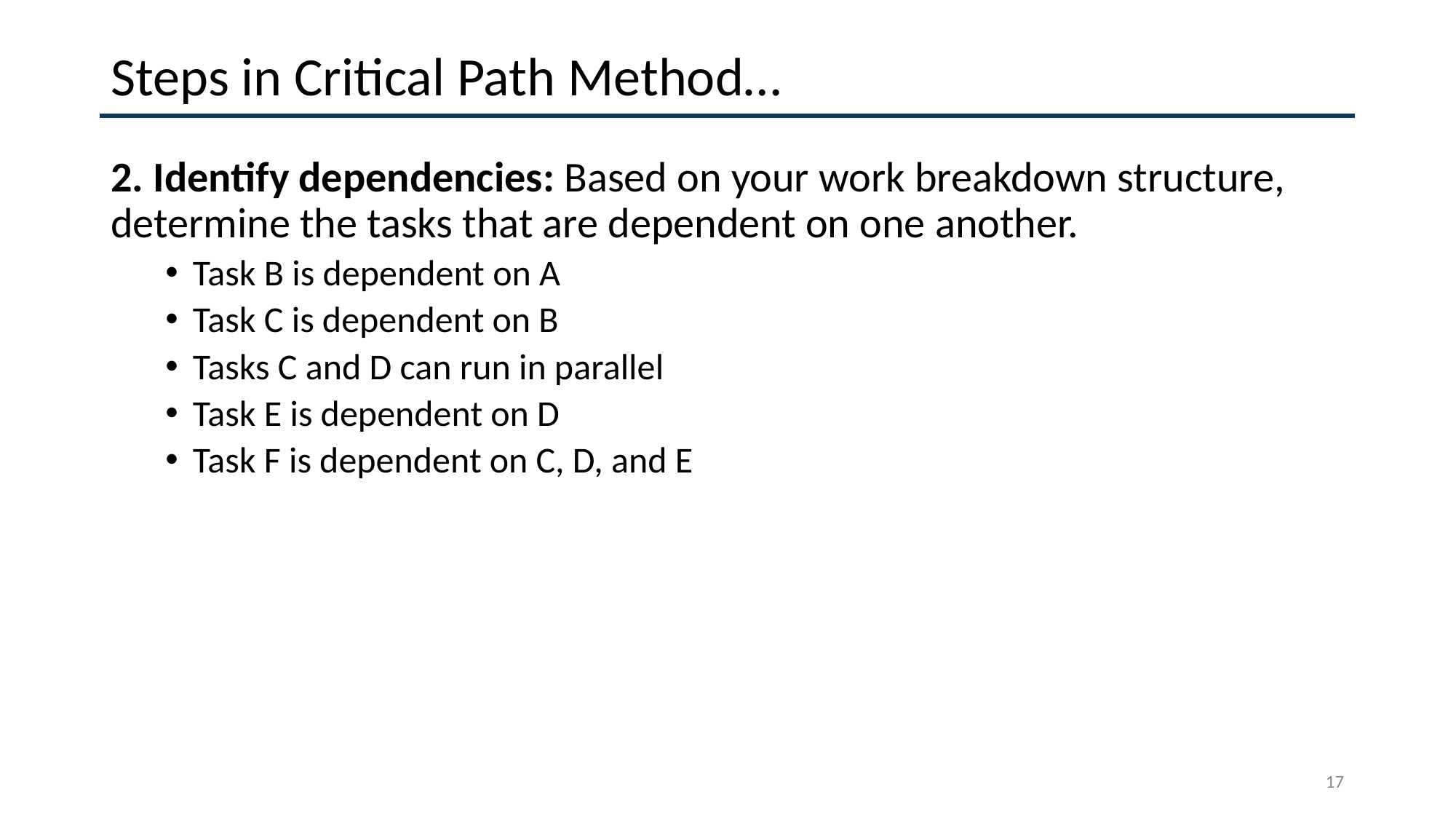

# Steps in Critical Path Method…
2. Identify dependencies: Based on your work breakdown structure, determine the tasks that are dependent on one another.
Task B is dependent on A
Task C is dependent on B
Tasks C and D can run in parallel
Task E is dependent on D
Task F is dependent on C, D, and E

17